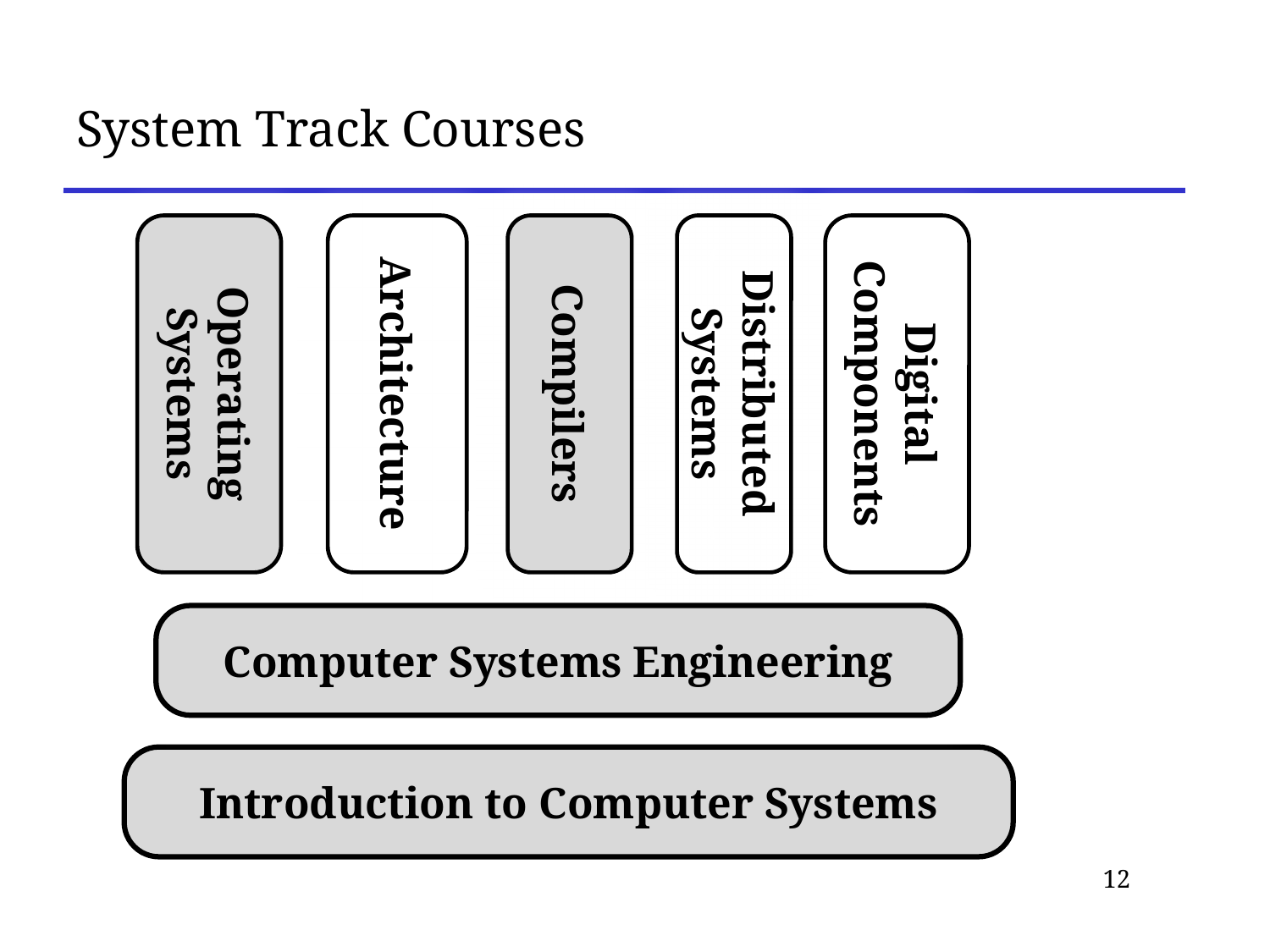

# System Track Courses
Operating Systems
Digital Components
Architecture
Compilers
Distributed Systems
Computer Systems Engineering
Introduction to Computer Systems
12